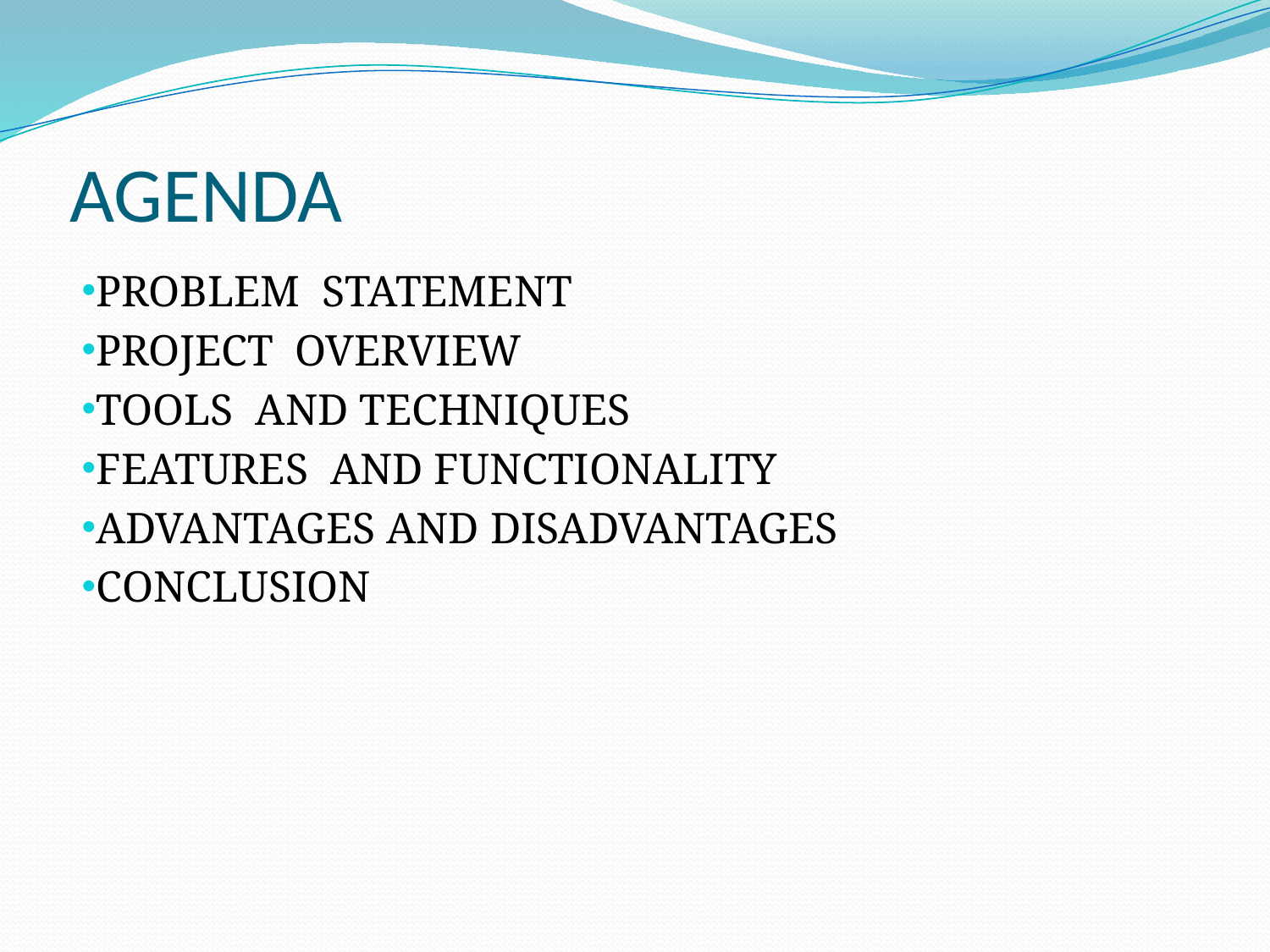

# AGENDA

PROBLEM  STATEMENT
PROJECT  OVERVIEW
TOOLS  AND TECHNIQUES
FEATURES  AND FUNCTIONALITY
ADVANTAGES AND DISADVANTAGES
CONCLUSION